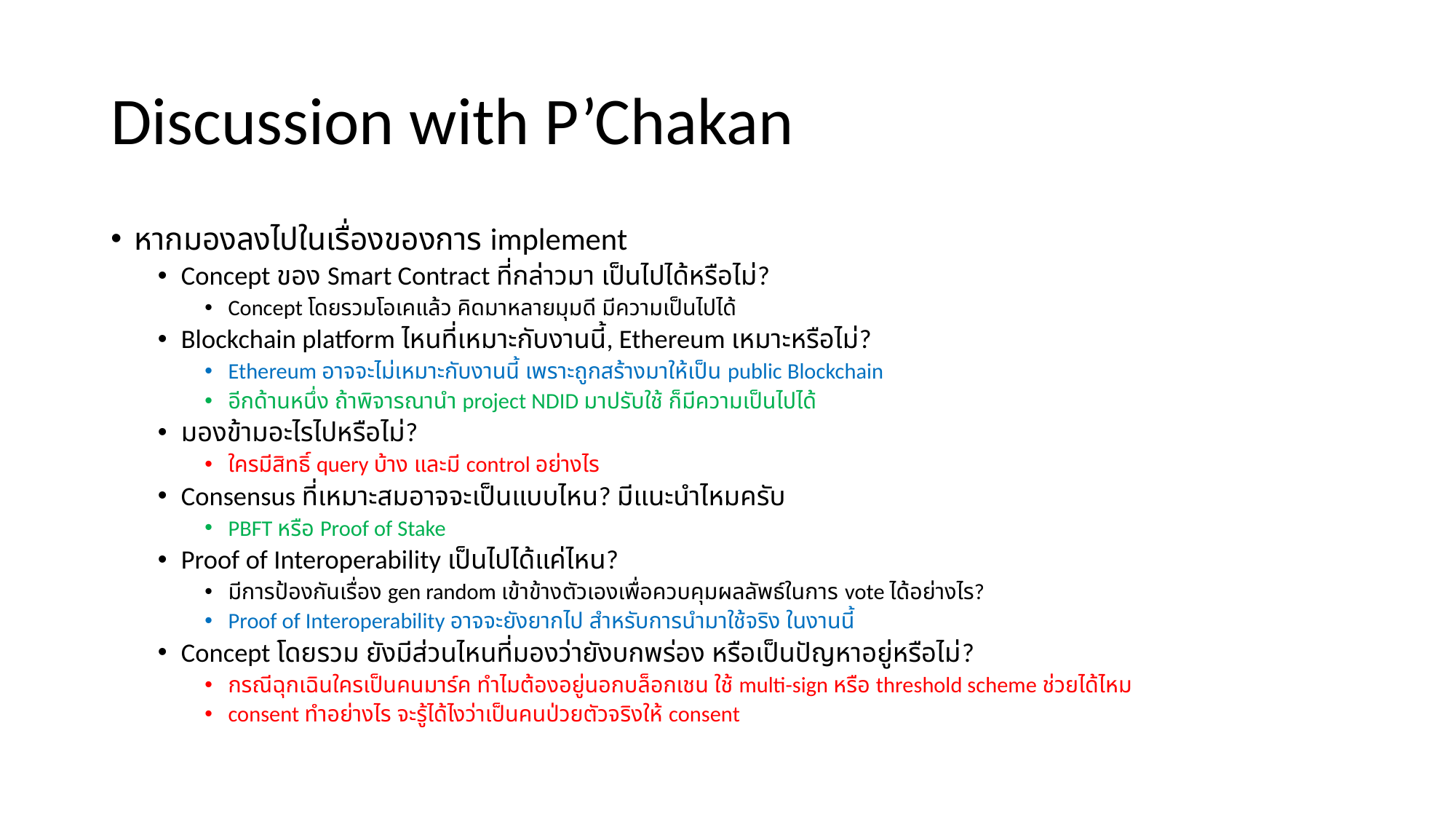

# Discussion with P’Chakan
หากมองลงไปในเรื่องของการ implement
Concept ของ Smart Contract ที่กล่าวมา เป็นไปได้หรือไม่?
Concept โดยรวมโอเคแล้ว คิดมาหลายมุมดี มีความเป็นไปได้
Blockchain platform ไหนที่เหมาะกับงานนี้, Ethereum เหมาะหรือไม่?
Ethereum อาจจะไม่เหมาะกับงานนี้ เพราะถูกสร้างมาให้เป็น public Blockchain
อีกด้านหนึ่ง ถ้าพิจารณานำ project NDID มาปรับใช้ ก็มีความเป็นไปได้
มองข้ามอะไรไปหรือไม่?
ใครมีสิทธิ์ query บ้าง และมี control อย่างไร
Consensus ที่เหมาะสมอาจจะเป็นแบบไหน? มีแนะนำไหมครับ
PBFT หรือ Proof of Stake
Proof of Interoperability เป็นไปได้แค่ไหน?
มีการป้องกันเรื่อง gen random เข้าข้างตัวเองเพื่อควบคุมผลลัพธ์ในการ vote ได้อย่างไร?
Proof of Interoperability อาจจะยังยากไป สำหรับการนำมาใช้จริง ในงานนี้
Concept โดยรวม ยังมีส่วนไหนที่มองว่ายังบกพร่อง หรือเป็นปัญหาอยู่หรือไม่?
กรณีฉุกเฉินใครเป็นคนมาร์ค ทำไมต้องอยู่นอกบล็อกเชน ใช้ multi-sign หรือ threshold scheme ช่วยได้ไหม
consent ทำอย่างไร จะรู้ได้ไงว่าเป็นคนป่วยตัวจริงให้ consent